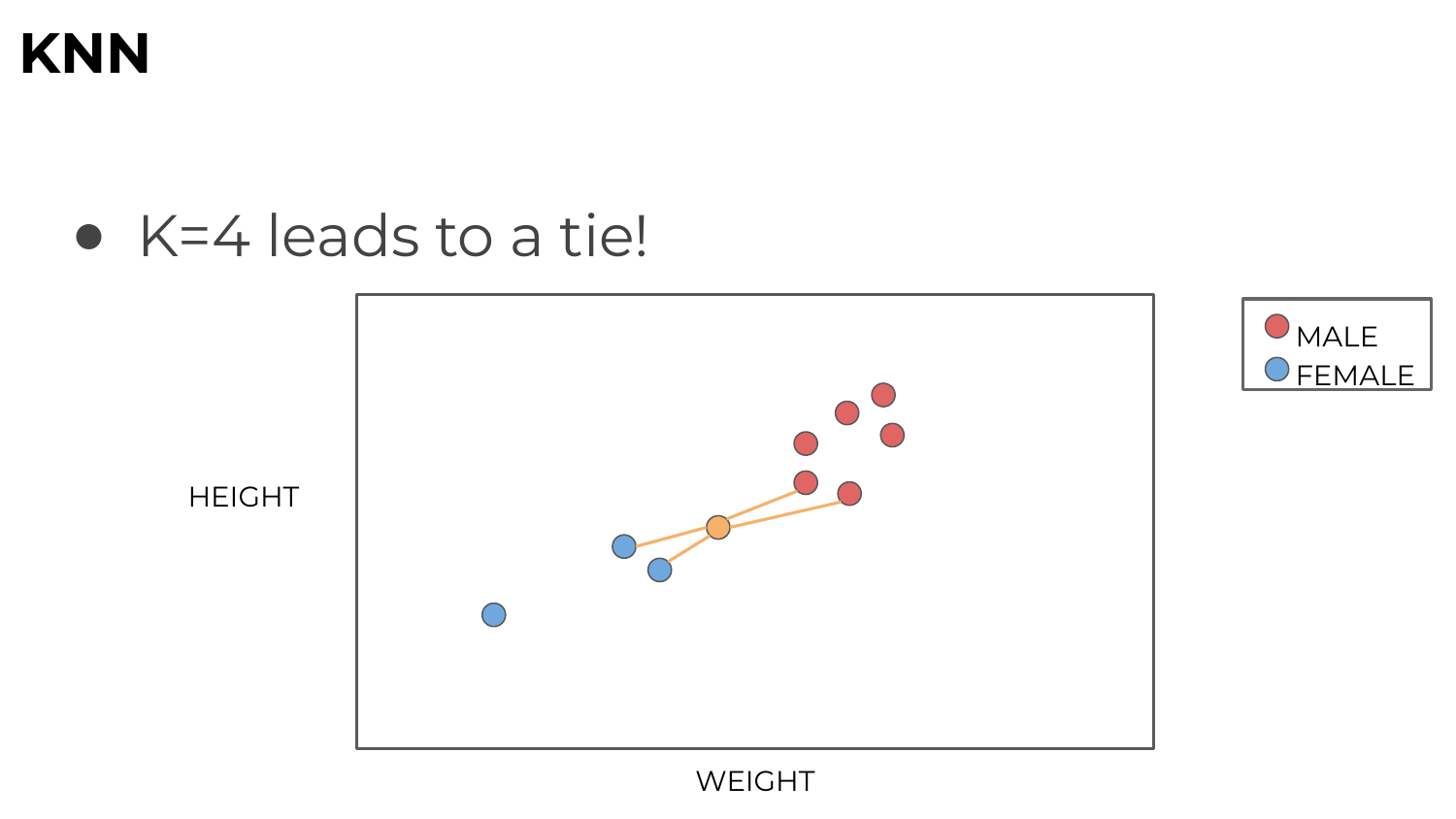

# KNN
K=4 leads to a tie!

     MALE
     FEMALE

HEIGHT

WEIGHT